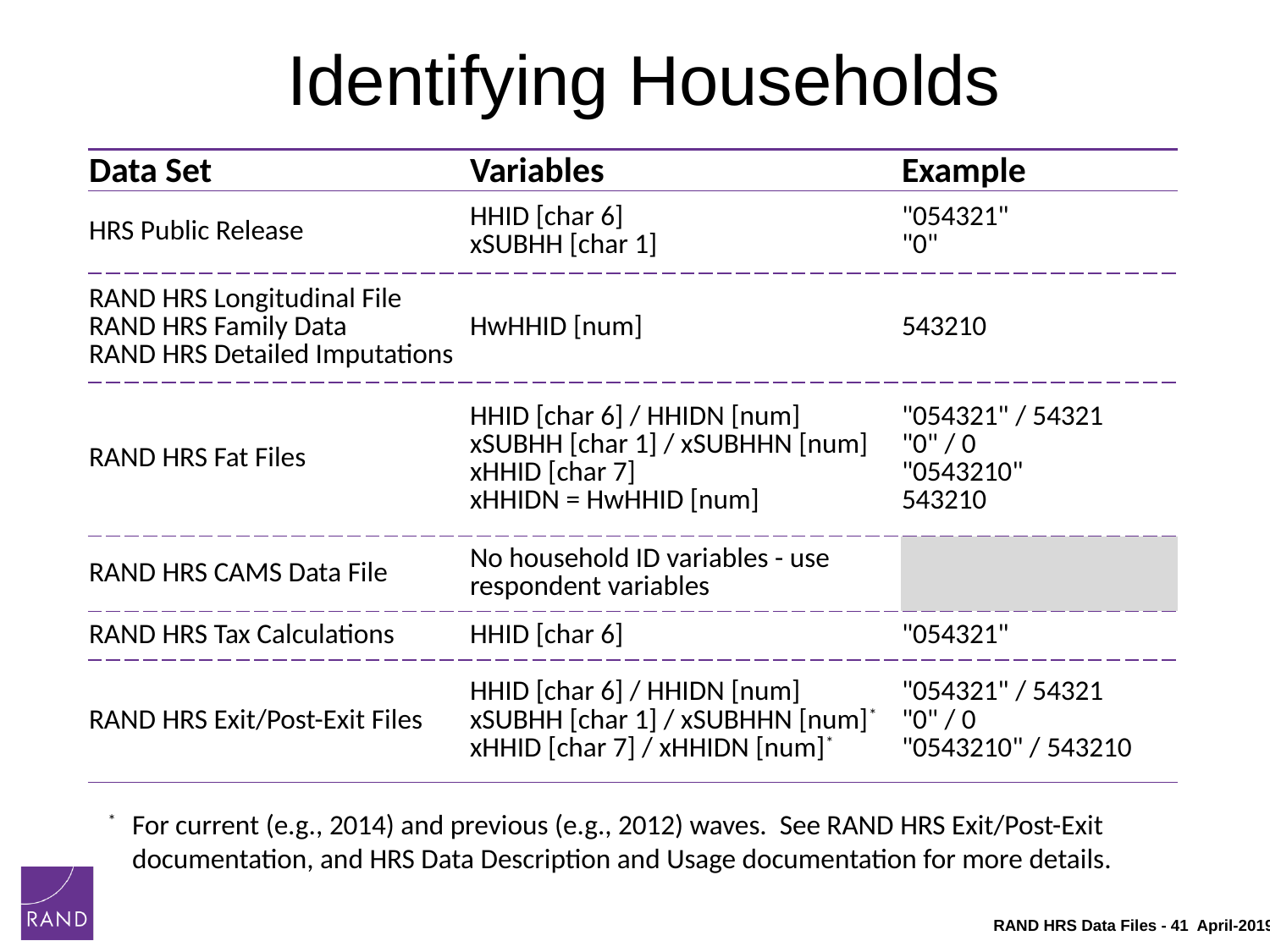

# Identifying Households
| Data Set | Variables | Example |
| --- | --- | --- |
| HRS Public Release | HHID [char 6] xSUBHH [char 1] | "054321" "0" |
| RAND HRS Longitudinal File RAND HRS Family Data RAND HRS Detailed Imputations | HwHHID [num] | 543210 |
| RAND HRS Fat Files | HHID [char 6] / HHIDN [num] xSUBHH [char 1] / xSUBHHN [num] xHHID [char 7] xHHIDN = HwHHID [num] | "054321" / 54321 "0" / 0 "0543210" 543210 |
| RAND HRS CAMS Data File | No household ID variables - use respondent variables |  |
| RAND HRS Tax Calculations | HHID [char 6] | "054321" |
| RAND HRS Exit/Post-Exit Files | HHID [char 6] / HHIDN [num] xSUBHH [char 1] / xSUBHHN [num]\* xHHID [char 7] / xHHIDN [num]\* | "054321" / 54321 "0" / 0 "0543210" / 543210 |
*	For current (e.g., 2014) and previous (e.g., 2012) waves.  See RAND HRS Exit/Post-Exit documentation, and HRS Data Description and Usage documentation for more details.